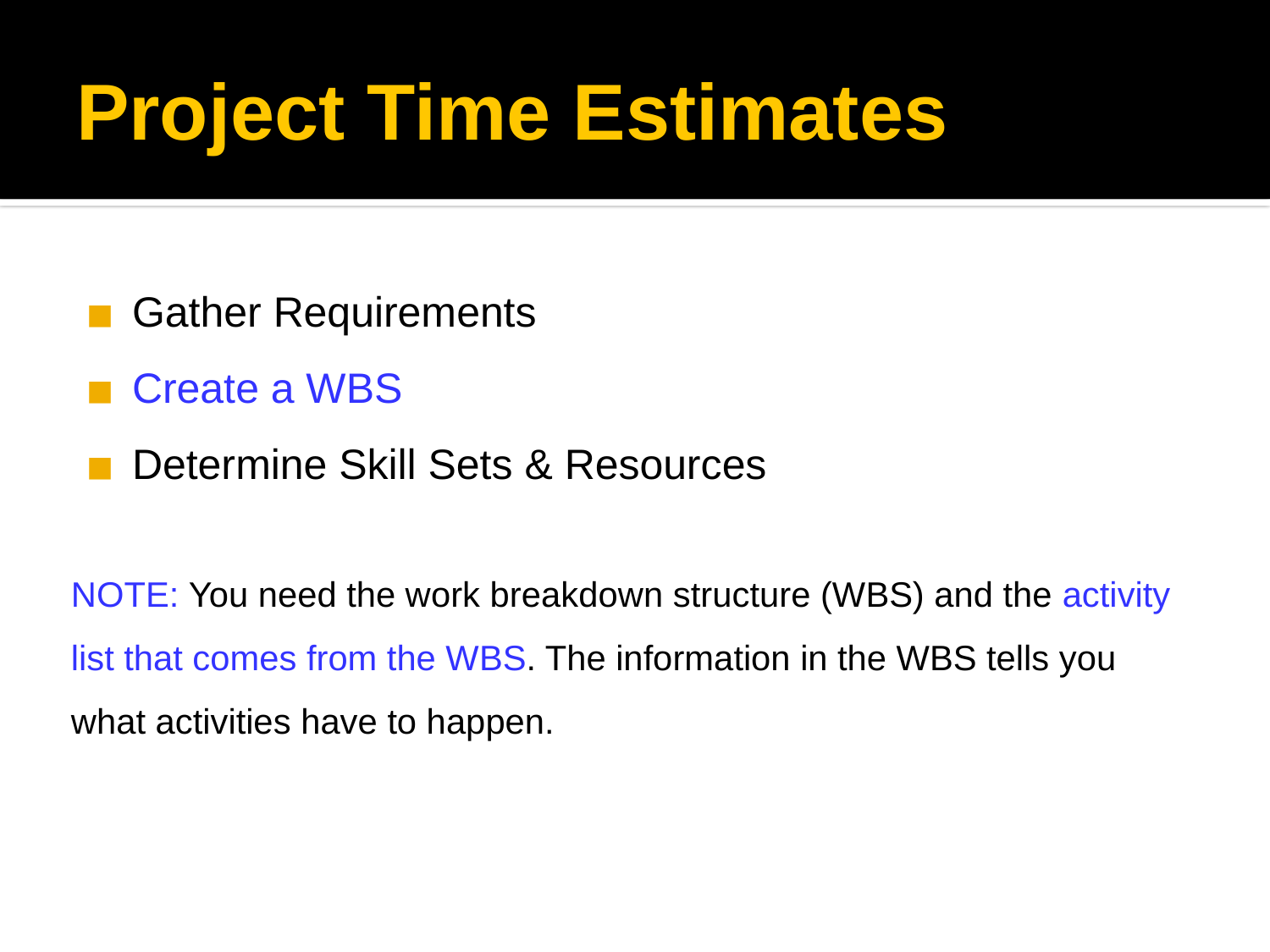

# Project Time Estimates
Gather Requirements
Create a WBS
Determine Skill Sets & Resources

NOTE: You need the work breakdown structure (WBS) and the activity list that comes from the WBS. The information in the WBS tells you what activities have to happen.